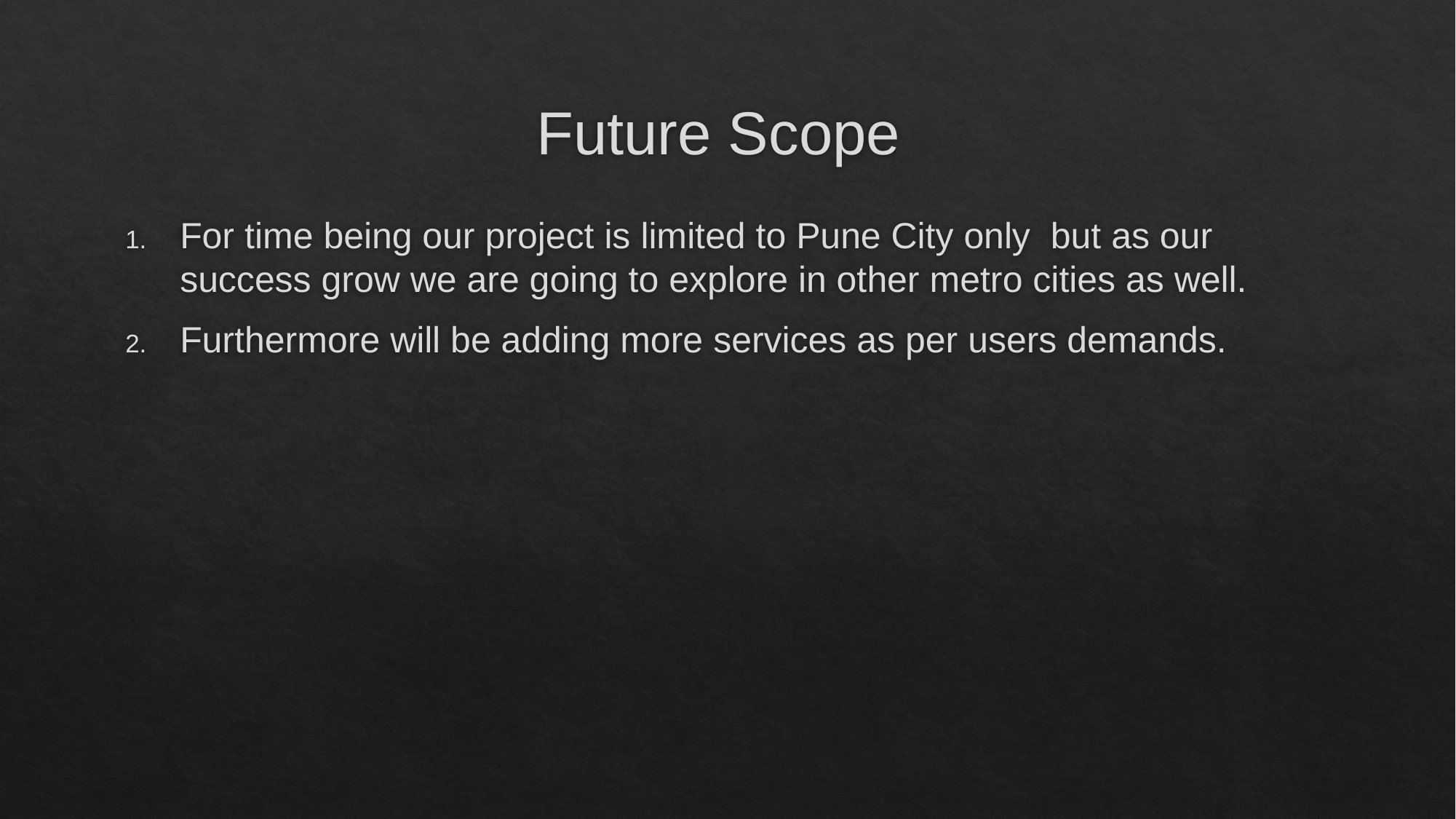

# Future Scope
For time being our project is limited to Pune City only  but as our success grow we are going to explore in other metro cities as well.
Furthermore will be adding more services as per users demands.